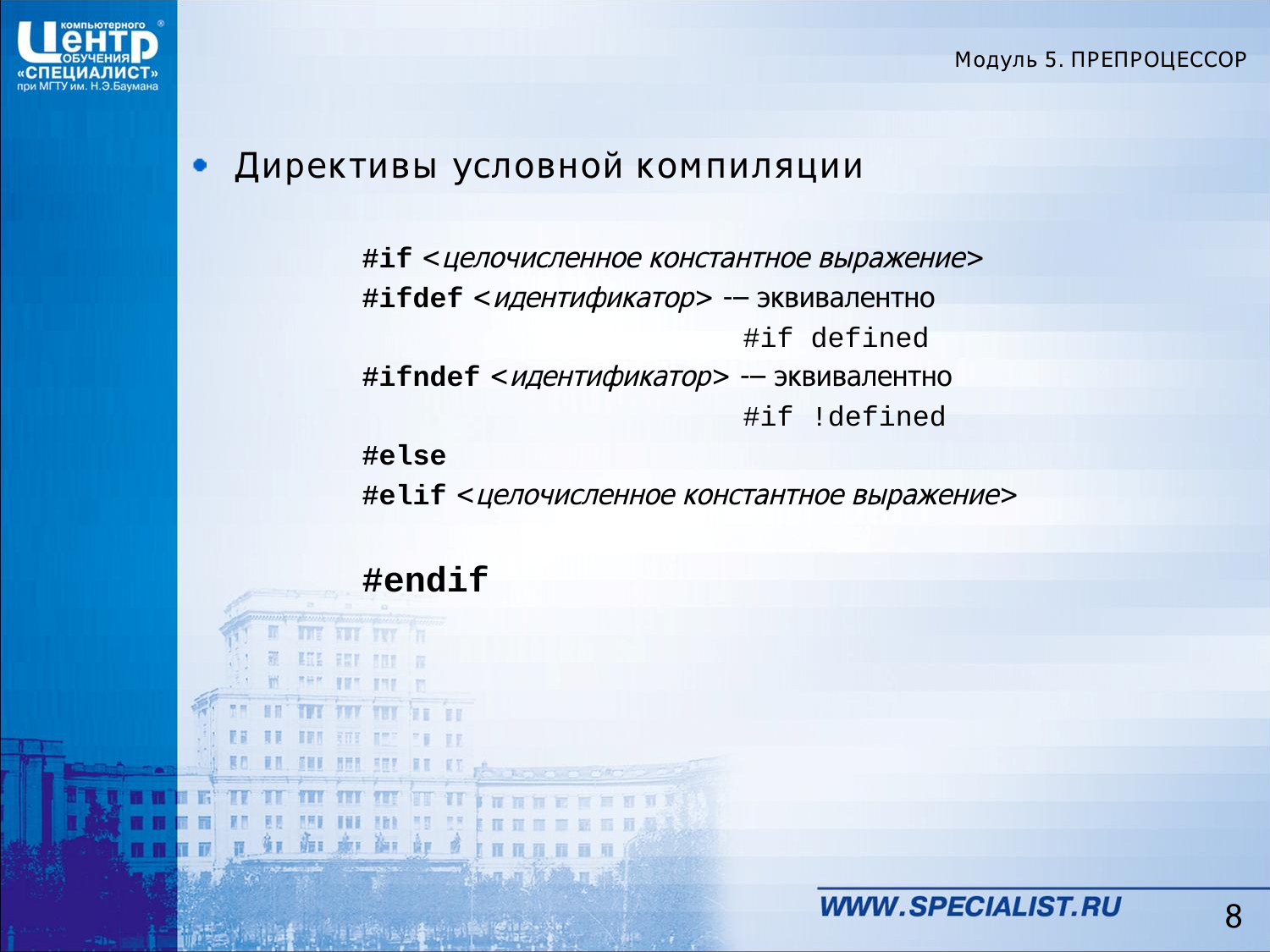

Модуль 5. ПРЕПРОЦЕССОР
Директивы условной компиляции

		#if <целочисленное константное выражение>
		#ifdef <идентификатор> -– эквивалентно
					#if defined
		#ifndef <идентификатор> -– эквивалентно
					#if !defined
		#else
		#elif <целочисленное константное выражение>

		#endif

8